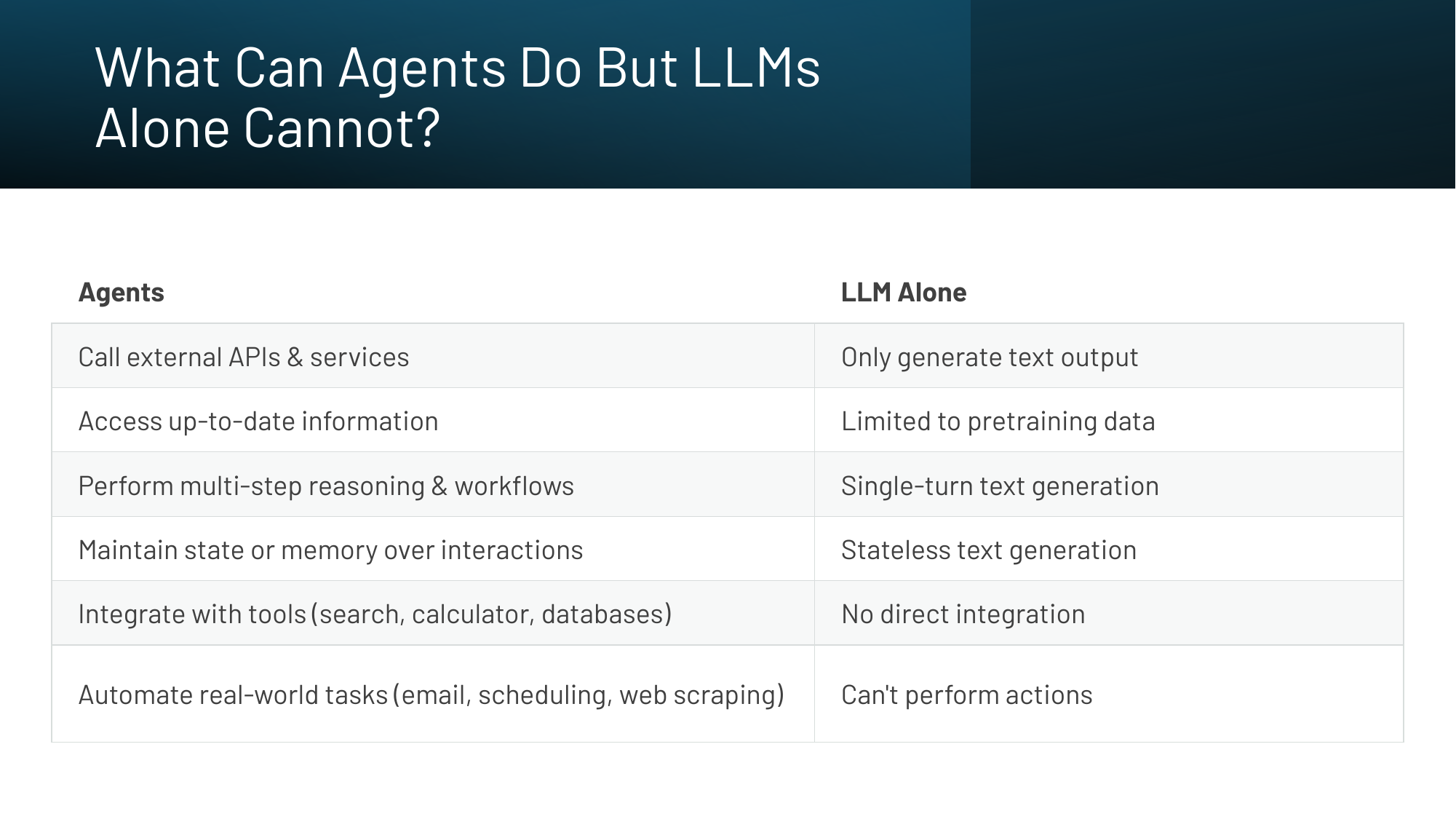

# What Can Agents Do But LLMs Alone Cannot?
| Agents | LLM Alone |
| --- | --- |
| Call external APIs & services | Only generate text output |
| Access up-to-date information | Limited to pretraining data |
| Perform multi-step reasoning & workflows | Single-turn text generation |
| Maintain state or memory over interactions | Stateless text generation |
| Integrate with tools (search, calculator, databases) | No direct integration |
| Automate real-world tasks (email, scheduling, web scraping) | Can't perform actions |